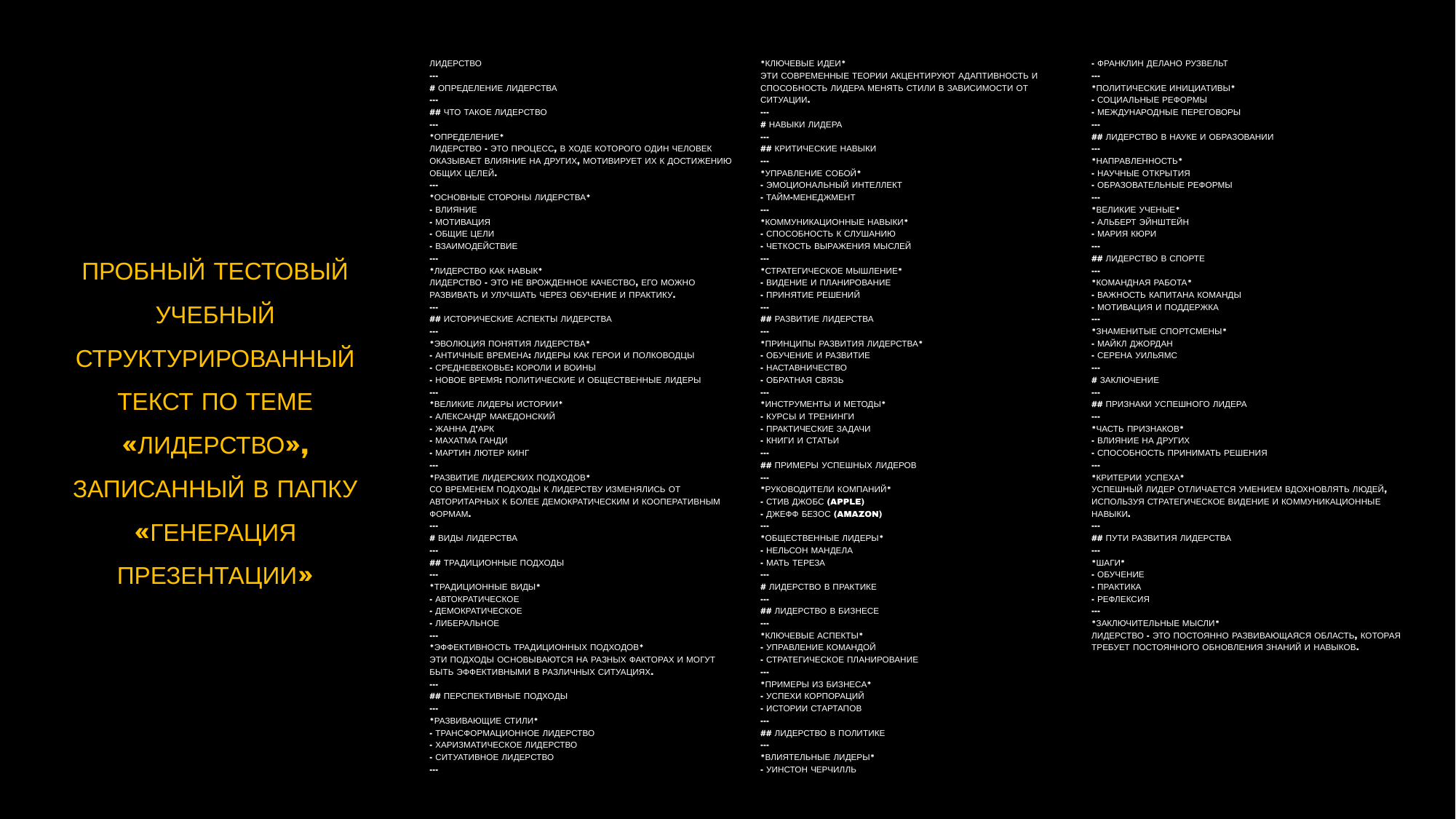

# ПРОБНЫЙ ТЕСТОВЫЙ УЧЕБНЫЙ СТРУКТУРИРОВАННЫЙ ТЕКСТ ПО ТЕМЕ «ЛИДЕРСТВО», ЗАПИСАННЫЙ В ПАПКУ «ГЕНЕРАЦИЯ ПРЕЗЕНТАЦИИ»
ЛИДЕРСТВО
---
# ОПРЕДЕЛЕНИЕ ЛИДЕРСТВА
---
## ЧТО ТАКОЕ ЛИДЕРСТВО
---
*ОПРЕДЕЛЕНИЕ*
ЛИДЕРСТВО - ЭТО ПРОЦЕСС, В ХОДЕ КОТОРОГО ОДИН ЧЕЛОВЕК ОКАЗЫВАЕТ ВЛИЯНИЕ НА ДРУГИХ, МОТИВИРУЕТ ИХ К ДОСТИЖЕНИЮ ОБЩИХ ЦЕЛЕЙ.
---
*ОСНОВНЫЕ СТОРОНЫ ЛИДЕРСТВА*
- ВЛИЯНИЕ
- МОТИВАЦИЯ
- ОБЩИЕ ЦЕЛИ
- ВЗАИМОДЕЙСТВИЕ
---
*ЛИДЕРСТВО КАК НАВЫК*
ЛИДЕРСТВО - ЭТО НЕ ВРОЖДЕННОЕ КАЧЕСТВО, ЕГО МОЖНО РАЗВИВАТЬ И УЛУЧШАТЬ ЧЕРЕЗ ОБУЧЕНИЕ И ПРАКТИКУ.
---
## ИСТОРИЧЕСКИЕ АСПЕКТЫ ЛИДЕРСТВА
---
*ЭВОЛЮЦИЯ ПОНЯТИЯ ЛИДЕРСТВА*
- АНТИЧНЫЕ ВРЕМЕНА: ЛИДЕРЫ КАК ГЕРОИ И ПОЛКОВОДЦЫ
- СРЕДНЕВЕКОВЬЕ: КОРОЛИ И ВОИНЫ
- НОВОЕ ВРЕМЯ: ПОЛИТИЧЕСКИЕ И ОБЩЕСТВЕННЫЕ ЛИДЕРЫ
---
*ВЕЛИКИЕ ЛИДЕРЫ ИСТОРИИ*
- АЛЕКСАНДР МАКЕДОНСКИЙ
- ЖАННА Д'АРК
- МАХАТМА ГАНДИ
- МАРТИН ЛЮТЕР КИНГ
---
*РАЗВИТИЕ ЛИДЕРСКИХ ПОДХОДОВ*
СО ВРЕМЕНЕМ ПОДХОДЫ К ЛИДЕРСТВУ ИЗМЕНЯЛИСЬ ОТ АВТОРИТАРНЫХ К БОЛЕЕ ДЕМОКРАТИЧЕСКИМ И КООПЕРАТИВНЫМ ФОРМАМ.
---
# ВИДЫ ЛИДЕРСТВА
---
## ТРАДИЦИОННЫЕ ПОДХОДЫ
---
*ТРАДИЦИОННЫЕ ВИДЫ*
- АВТОКРАТИЧЕСКОЕ
- ДЕМОКРАТИЧЕСКОЕ
- ЛИБЕРАЛЬНОЕ
---
*ЭФФЕКТИВНОСТЬ ТРАДИЦИОННЫХ ПОДХОДОВ*
ЭТИ ПОДХОДЫ ОСНОВЫВАЮТСЯ НА РАЗНЫХ ФАКТОРАХ И МОГУТ БЫТЬ ЭФФЕКТИВНЫМИ В РАЗЛИЧНЫХ СИТУАЦИЯХ.
---
## ПЕРСПЕКТИВНЫЕ ПОДХОДЫ
---
*РАЗВИВАЮЩИЕ СТИЛИ*
- ТРАНСФОРМАЦИОННОЕ ЛИДЕРСТВО
- ХАРИЗМАТИЧЕСКОЕ ЛИДЕРСТВО
- СИТУАТИВНОЕ ЛИДЕРСТВО
---
*КЛЮЧЕВЫЕ ИДЕИ*
ЭТИ СОВРЕМЕННЫЕ ТЕОРИИ АКЦЕНТИРУЮТ АДАПТИВНОСТЬ И СПОСОБНОСТЬ ЛИДЕРА МЕНЯТЬ СТИЛИ В ЗАВИСИМОСТИ ОТ СИТУАЦИИ.
---
# НАВЫКИ ЛИДЕРА
---
## КРИТИЧЕСКИЕ НАВЫКИ
---
*УПРАВЛЕНИЕ СОБОЙ*
- ЭМОЦИОНАЛЬНЫЙ ИНТЕЛЛЕКТ
- ТАЙМ-МЕНЕДЖМЕНТ
---
*КОММУНИКАЦИОННЫЕ НАВЫКИ*
- СПОСОБНОСТЬ К СЛУШАНИЮ
- ЧЕТКОСТЬ ВЫРАЖЕНИЯ МЫСЛЕЙ
---
*СТРАТЕГИЧЕСКОЕ МЫШЛЕНИЕ*
- ВИДЕНИЕ И ПЛАНИРОВАНИЕ
- ПРИНЯТИЕ РЕШЕНИЙ
---
## РАЗВИТИЕ ЛИДЕРСТВА
---
*ПРИНЦИПЫ РАЗВИТИЯ ЛИДЕРСТВА*
- ОБУЧЕНИЕ И РАЗВИТИЕ
- НАСТАВНИЧЕСТВО
- ОБРАТНАЯ СВЯЗЬ
---
*ИНСТРУМЕНТЫ И МЕТОДЫ*
- КУРСЫ И ТРЕНИНГИ
- ПРАКТИЧЕСКИЕ ЗАДАЧИ
- КНИГИ И СТАТЬИ
---
## ПРИМЕРЫ УСПЕШНЫХ ЛИДЕРОВ
---
*РУКОВОДИТЕЛИ КОМПАНИЙ*
- СТИВ ДЖОБС (APPLE)
- ДЖЕФФ БЕЗОС (AMAZON)
---
*ОБЩЕСТВЕННЫЕ ЛИДЕРЫ*
- НЕЛЬСОН МАНДЕЛА
- МАТЬ ТЕРЕЗА
---
# ЛИДЕРСТВО В ПРАКТИКЕ
---
## ЛИДЕРСТВО В БИЗНЕСЕ
---
*КЛЮЧЕВЫЕ АСПЕКТЫ*
- УПРАВЛЕНИЕ КОМАНДОЙ
- СТРАТЕГИЧЕСКОЕ ПЛАНИРОВАНИЕ
---
*ПРИМЕРЫ ИЗ БИЗНЕСА*
- УСПЕХИ КОРПОРАЦИЙ
- ИСТОРИИ СТАРТАПОВ
---
## ЛИДЕРСТВО В ПОЛИТИКЕ
---
*ВЛИЯТЕЛЬНЫЕ ЛИДЕРЫ*
- УИНСТОН ЧЕРЧИЛЛЬ
- ФРАНКЛИН ДЕЛАНО РУЗВЕЛЬТ
---
*ПОЛИТИЧЕСКИЕ ИНИЦИАТИВЫ*
- СОЦИАЛЬНЫЕ РЕФОРМЫ
- МЕЖДУНАРОДНЫЕ ПЕРЕГОВОРЫ
---
## ЛИДЕРСТВО В НАУКЕ И ОБРАЗОВАНИИ
---
*НАПРАВЛЕННОСТЬ*
- НАУЧНЫЕ ОТКРЫТИЯ
- ОБРАЗОВАТЕЛЬНЫЕ РЕФОРМЫ
---
*ВЕЛИКИЕ УЧЕНЫЕ*
- АЛЬБЕРТ ЭЙНШТЕЙН
- МАРИЯ КЮРИ
---
## ЛИДЕРСТВО В СПОРТЕ
---
*КОМАНДНАЯ РАБОТА*
- ВАЖНОСТЬ КАПИТАНА КОМАНДЫ
- МОТИВАЦИЯ И ПОДДЕРЖКА
---
*ЗНАМЕНИТЫЕ СПОРТСМЕНЫ*
- МАЙКЛ ДЖОРДАН
- СЕРЕНА УИЛЬЯМС
---
# ЗАКЛЮЧЕНИЕ
---
## ПРИЗНАКИ УСПЕШНОГО ЛИДЕРА
---
*ЧАСТЬ ПРИЗНАКОВ*
- ВЛИЯНИЕ НА ДРУГИХ
- СПОСОБНОСТЬ ПРИНИМАТЬ РЕШЕНИЯ
---
*КРИТЕРИИ УСПЕХА*
УСПЕШНЫЙ ЛИДЕР ОТЛИЧАЕТСЯ УМЕНИЕМ ВДОХНОВЛЯТЬ ЛЮДЕЙ, ИСПОЛЬЗУЯ СТРАТЕГИЧЕСКОЕ ВИДЕНИЕ И КОММУНИКАЦИОННЫЕ НАВЫКИ.
---
## ПУТИ РАЗВИТИЯ ЛИДЕРСТВА
---
*ШАГИ*
- ОБУЧЕНИЕ
- ПРАКТИКА
- РЕФЛЕКСИЯ
---
*ЗАКЛЮЧИТЕЛЬНЫЕ МЫСЛИ*
ЛИДЕРСТВО - ЭТО ПОСТОЯННО РАЗВИВАЮЩАЯСЯ ОБЛАСТЬ, КОТОРАЯ ТРЕБУЕТ ПОСТОЯННОГО ОБНОВЛЕНИЯ ЗНАНИЙ И НАВЫКОВ.